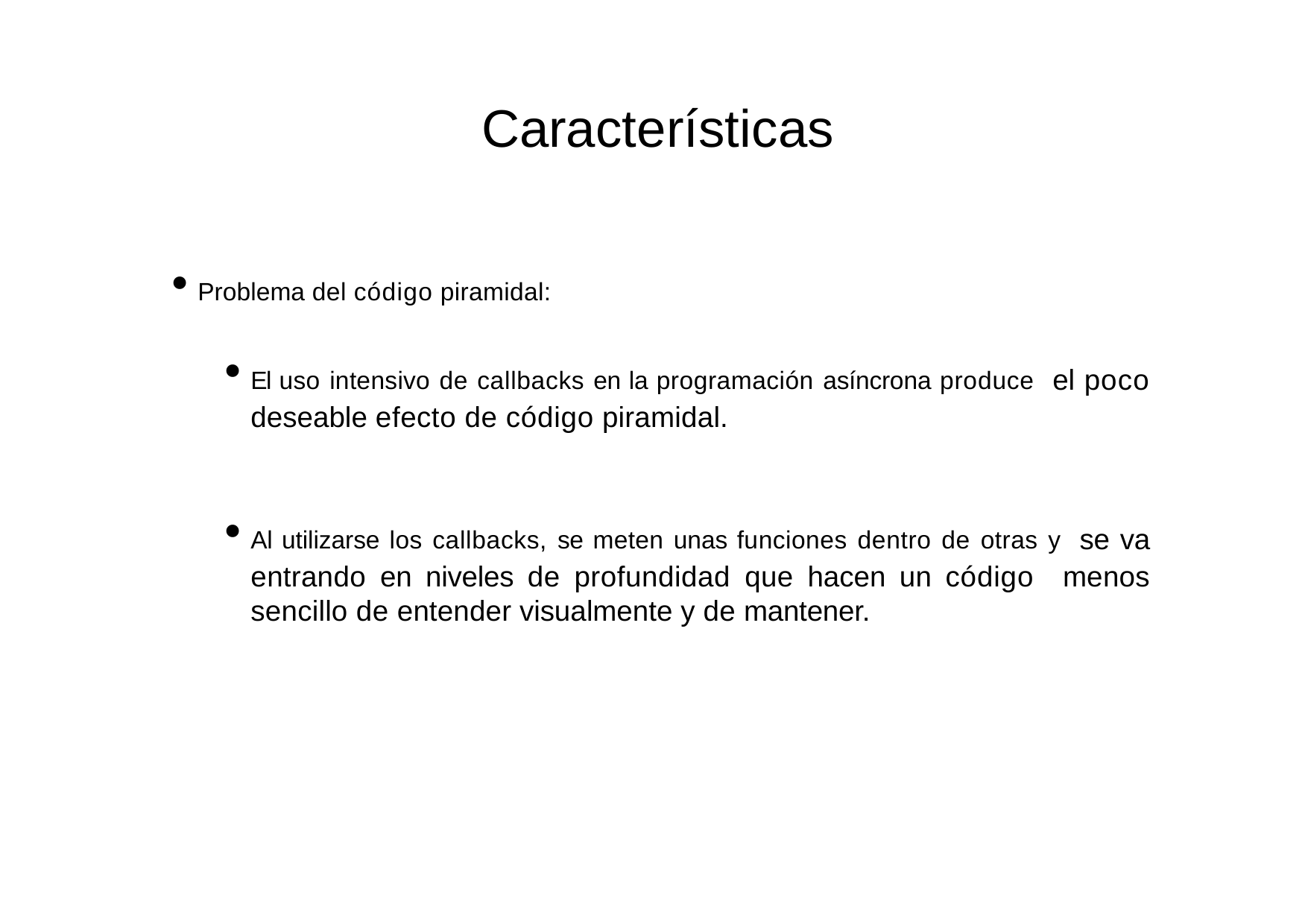

# Características
Problema del código piramidal:

El uso intensivo de callbacks en la programación asíncrona produce  el poco deseable efecto de código piramidal.

Al utilizarse los callbacks, se meten unas funciones dentro de otras y  se va entrando en niveles de profundidad que hacen un código  menos sencillo de entender visualmente y de mantener.